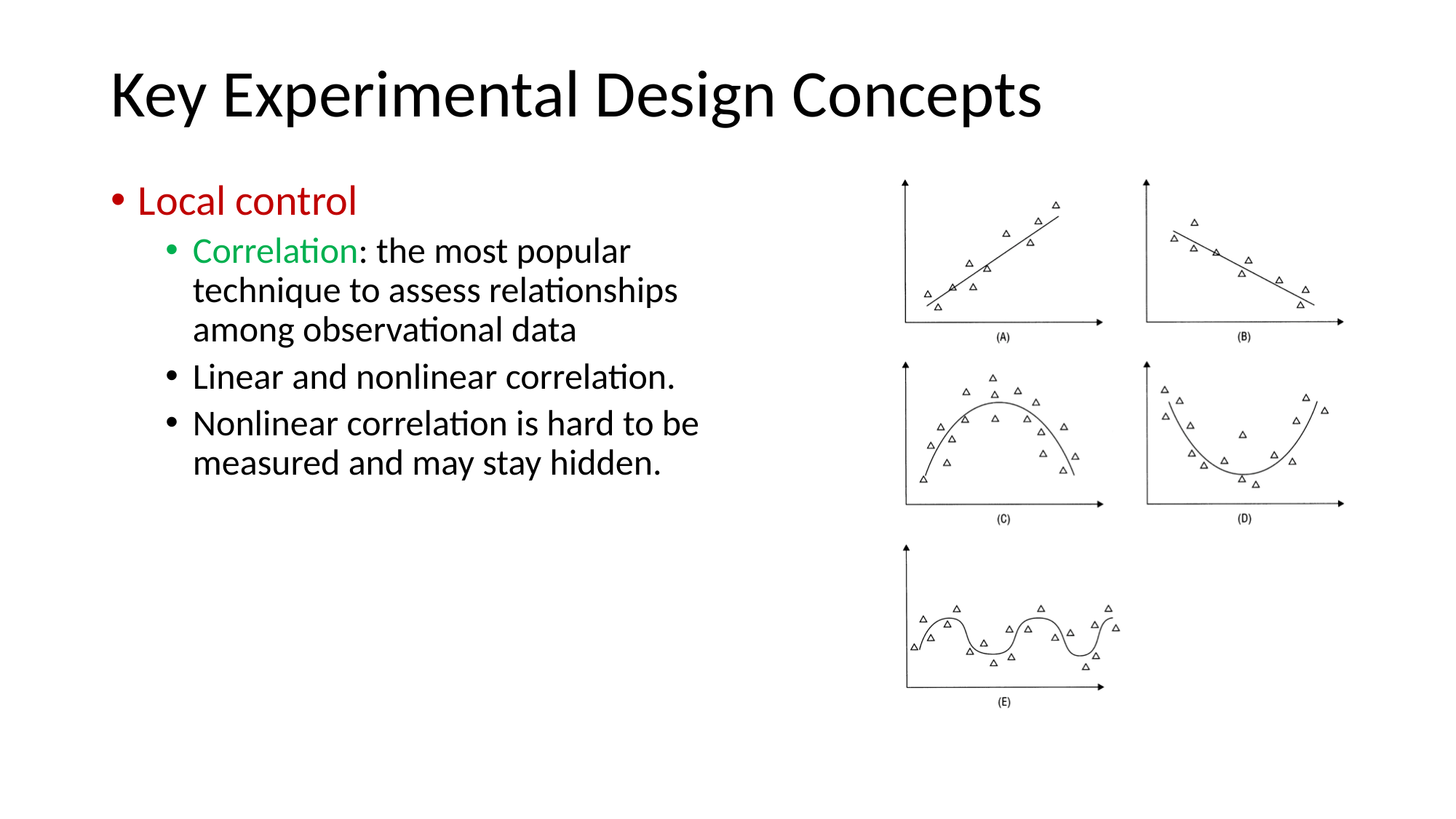

# Key Experimental Design Concepts
Local control
Correlation: the most popular technique to assess relationships among observational data
Linear and nonlinear correlation.
Nonlinear correlation is hard to be measured and may stay hidden.